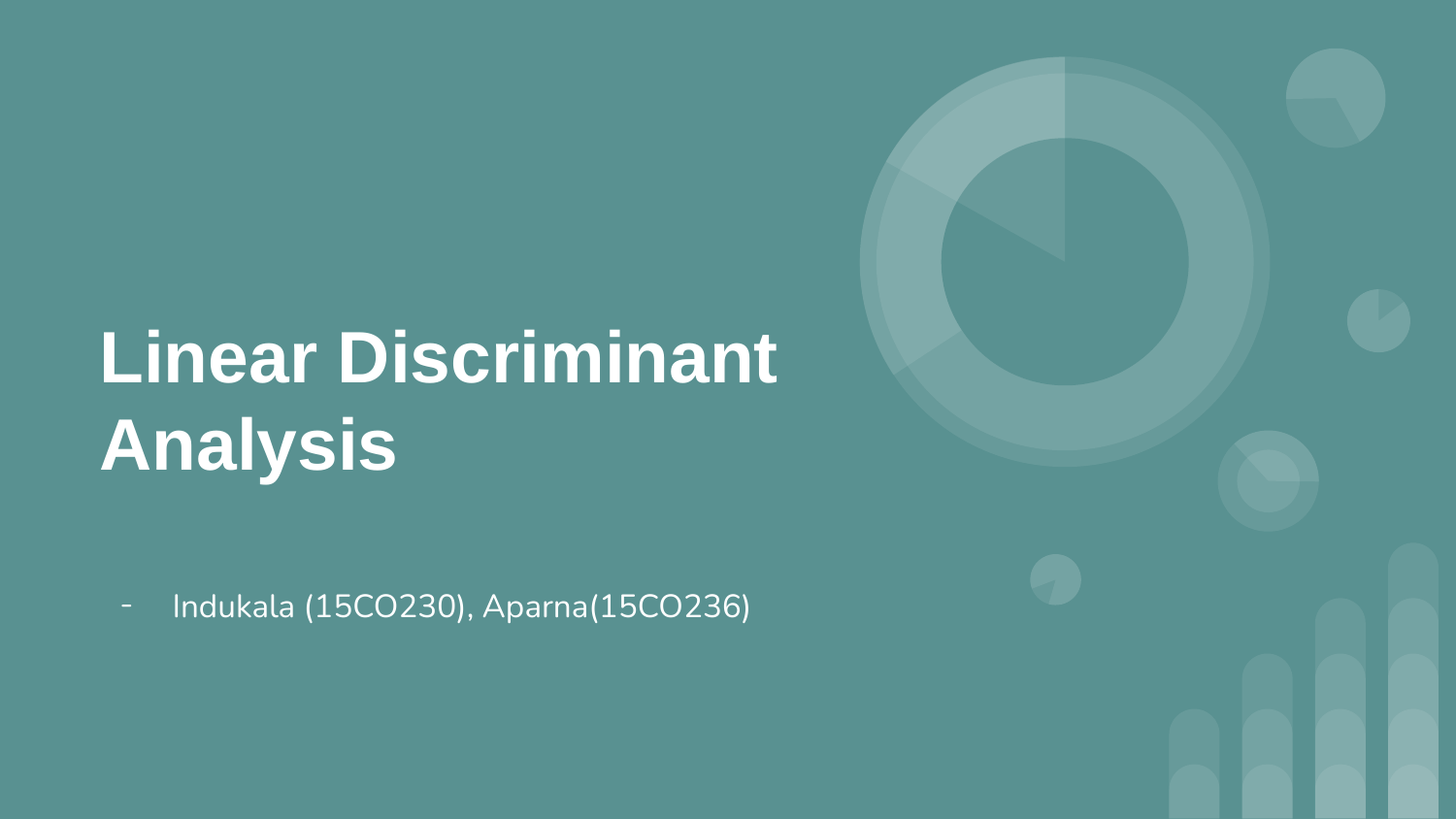

# Linear Discriminant Analysis
Indukala (15CO230), Aparna(15CO236)